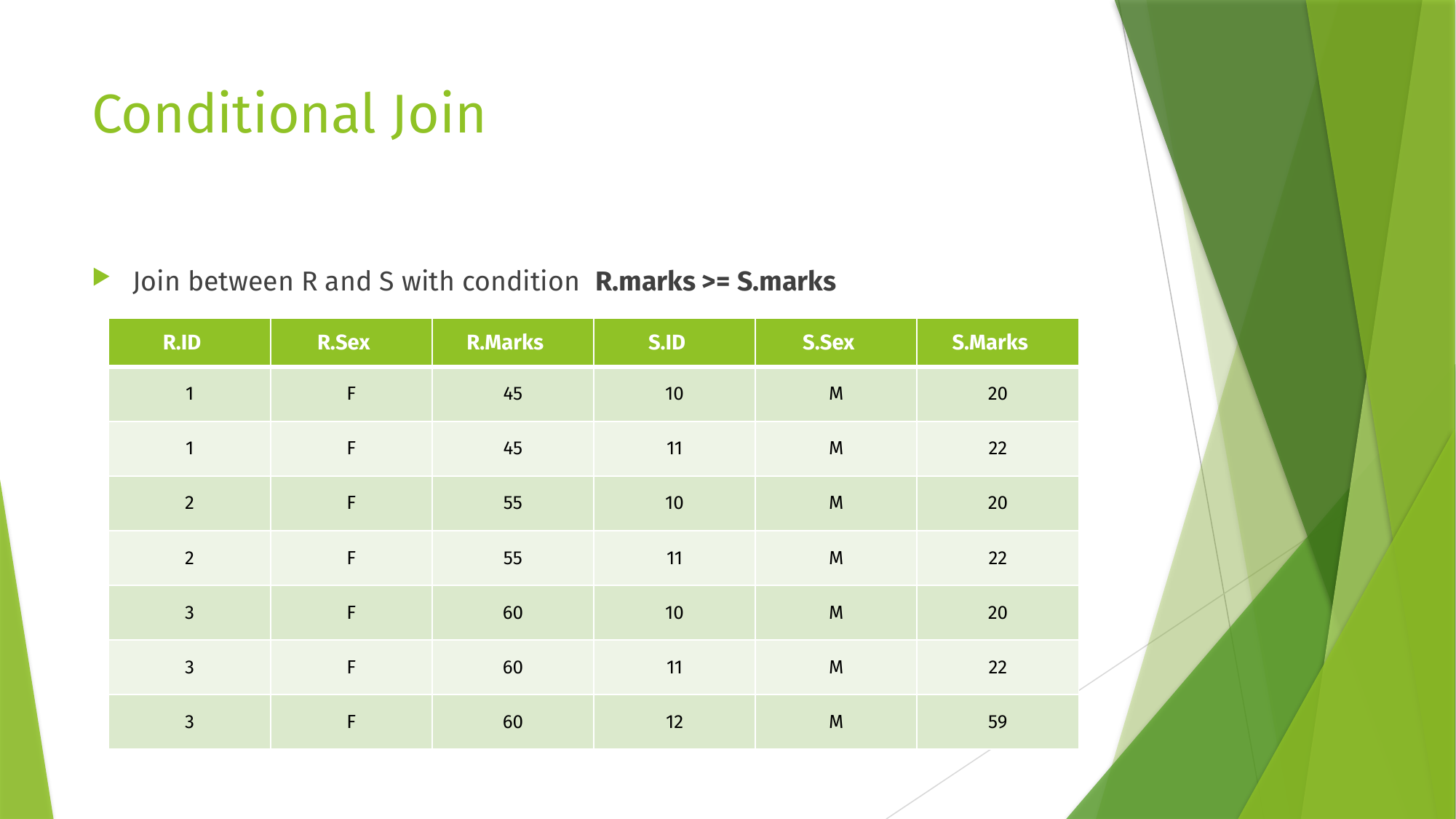

# Conditional Join
Join between R and S with condition  R.marks >= S.marks
| R.ID | R.Sex | R.Marks | S.ID | S.Sex | S.Marks |
| --- | --- | --- | --- | --- | --- |
| 1 | F | 45 | 10 | M | 20 |
| 1 | F | 45 | 11 | M | 22 |
| 2 | F | 55 | 10 | M | 20 |
| 2 | F | 55 | 11 | M | 22 |
| 3 | F | 60 | 10 | M | 20 |
| 3 | F | 60 | 11 | M | 22 |
| 3 | F | 60 | 12 | M | 59 |